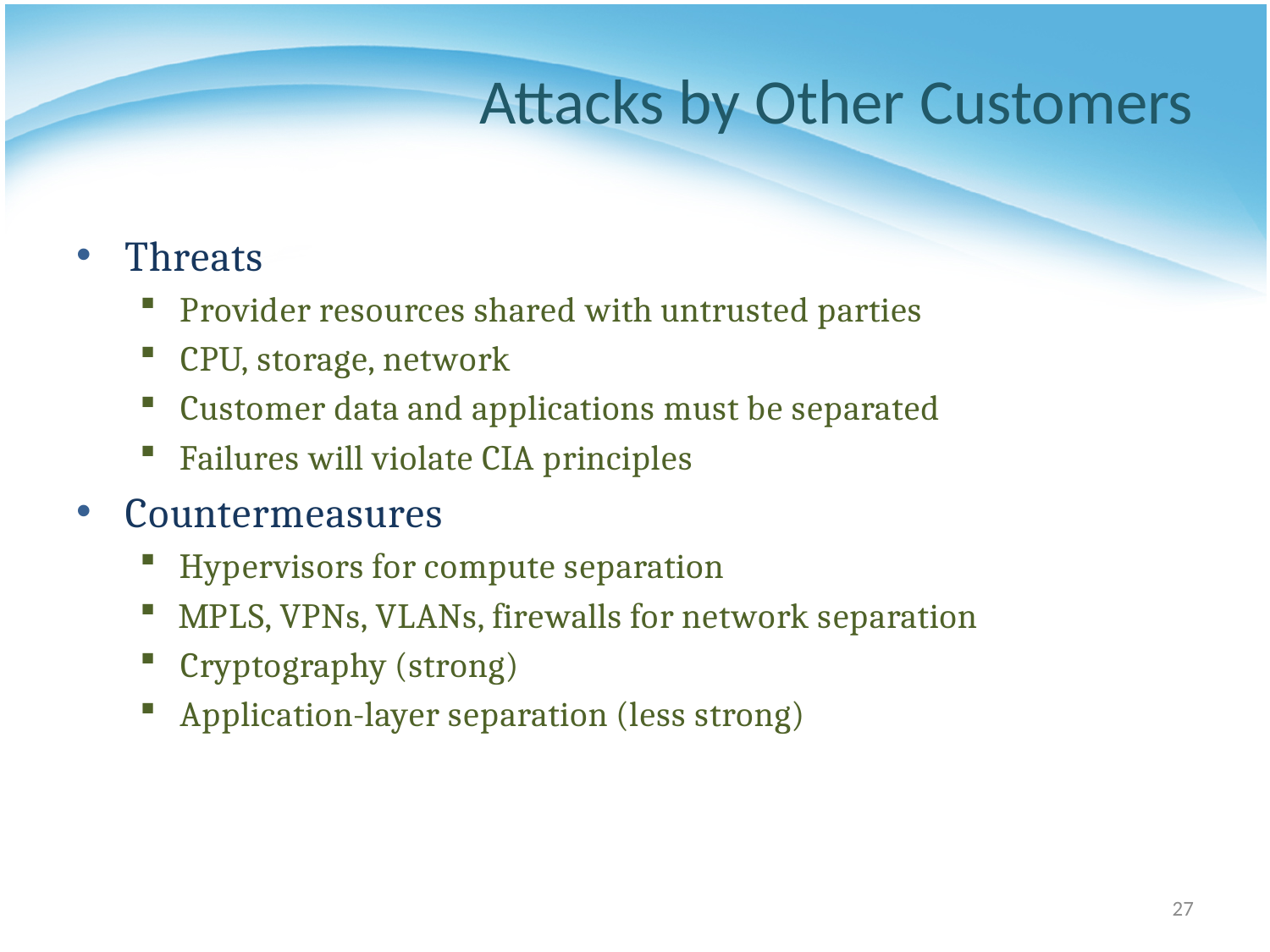

# Attacks by Other Customers
Threats
Provider resources shared with untrusted parties
CPU, storage, network
Customer data and applications must be separated
Failures will violate CIA principles
Countermeasures
Hypervisors for compute separation
MPLS, VPNs, VLANs, firewalls for network separation
Cryptography (strong)
Application-layer separation (less strong)

27